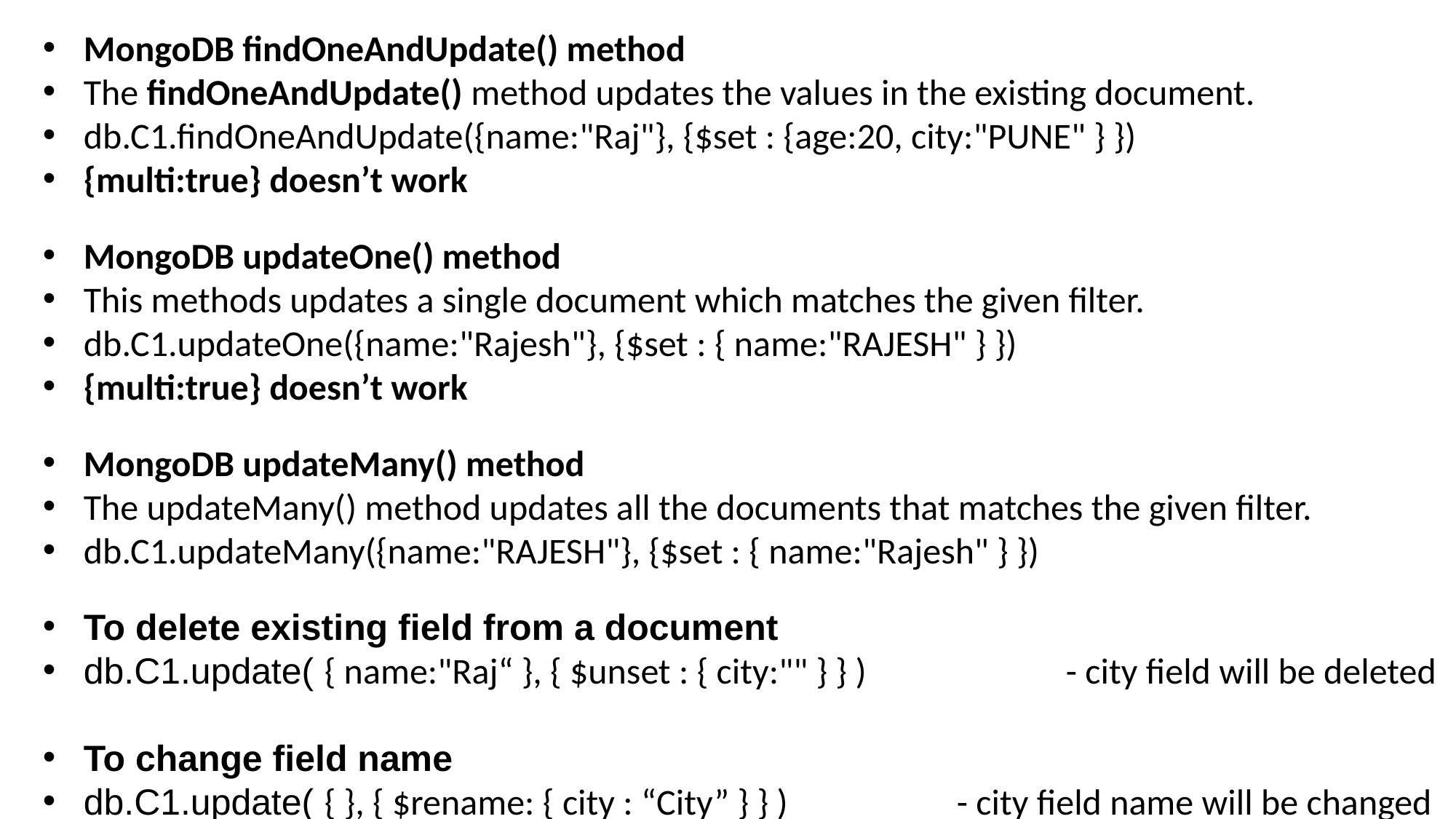

MongoDB findOneAndUpdate() method
The findOneAndUpdate() method updates the values in the existing document.
db.C1.findOneAndUpdate({name:"Raj"}, {$set : {age:20, city:"PUNE" } })
{multi:true} doesn’t work

MongoDB updateOne() method
This methods updates a single document which matches the given filter.
db.C1.updateOne({name:"Rajesh"}, {$set : { name:"RAJESH" } })
{multi:true} doesn’t work

MongoDB updateMany() method
The updateMany() method updates all the documents that matches the given filter.
db.C1.updateMany({name:"RAJESH"}, {$set : { name:"Rajesh" } })

To delete existing field from a document
db.C1.update( { name:"Raj“ }, { $unset : { city:"" } } )		- city field will be deleted

To change field name
db.C1.update( { }, { $rename: { city : “City” } } )		- city field name will be changed